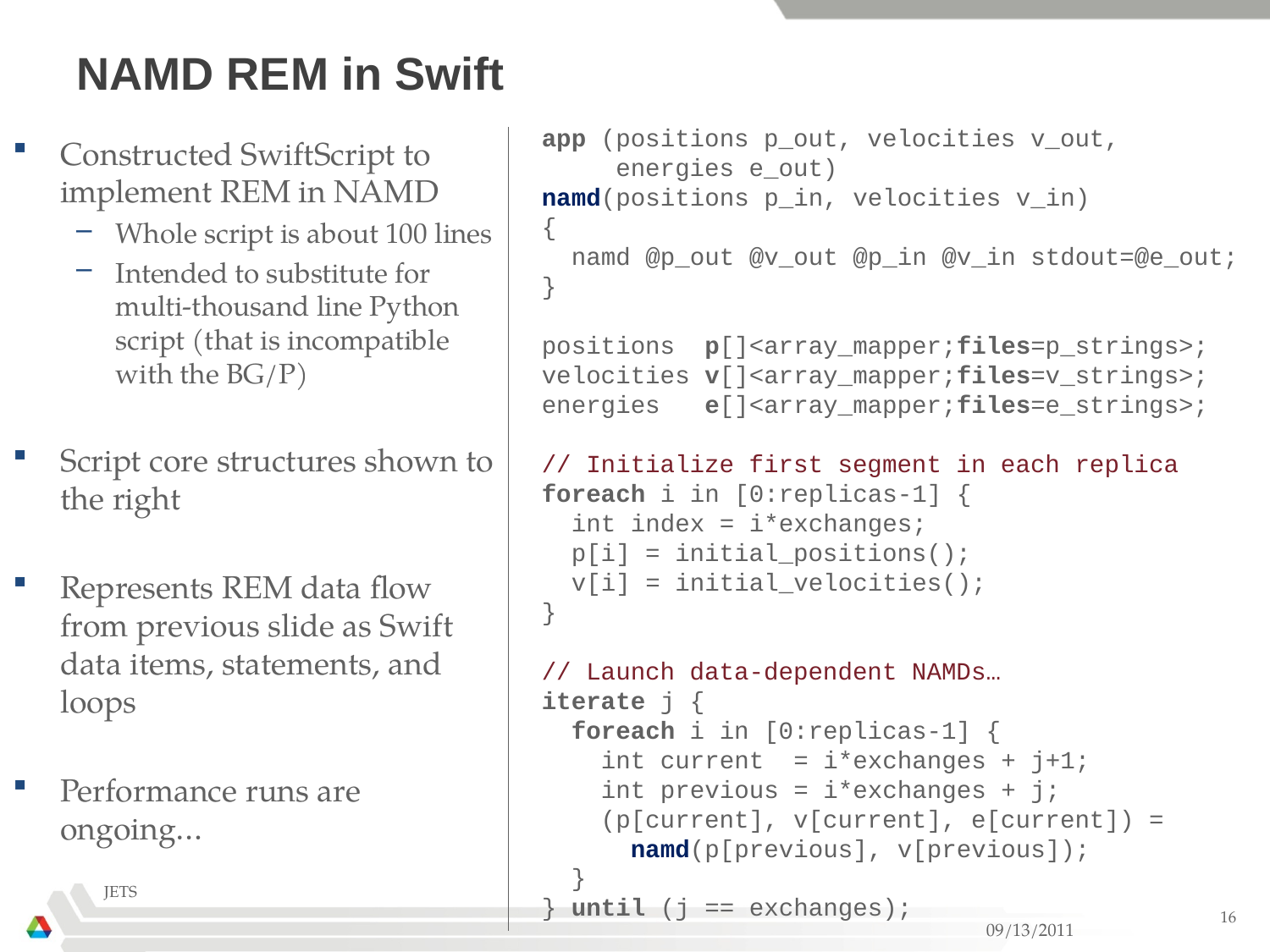

# NAMD REM in Swift
app (positions p_out, velocities v_out,
     energies e_out)
namd(positions p_in, velocities v_in)
{
  namd @p_out @v_out @p_in @v_in stdout=@e_out;
}

positions  p[]<array_mapper;files=p_strings>;
velocities v[]<array_mapper;files=v_strings>;
energies   e[]<array_mapper;files=e_strings>;

// Initialize first segment in each replica
foreach i in [0:replicas-1] {
  int index = i*exchanges;
  p[i] = initial_positions();
  v[i] = initial_velocities();
}

// Launch data-dependent NAMDs…
iterate j {
  foreach i in [0:replicas-1] {
    int current  = i*exchanges + j+1;
    int previous = i*exchanges + j;
    (p[current], v[current], e[current]) =
      namd(p[previous], v[previous]);
  }
} until (j == exchanges);

Constructed SwiftScript to implement REM in NAMD
Whole script is about 100 lines
Intended to substitute for multi-thousand line Python script (that is incompatible with the BG/P)

Script core structures shown to the right

Represents REM data flow from previous slide as Swift data items, statements, and loops

Performance runs are ongoing…
JETS
16
09/13/2011